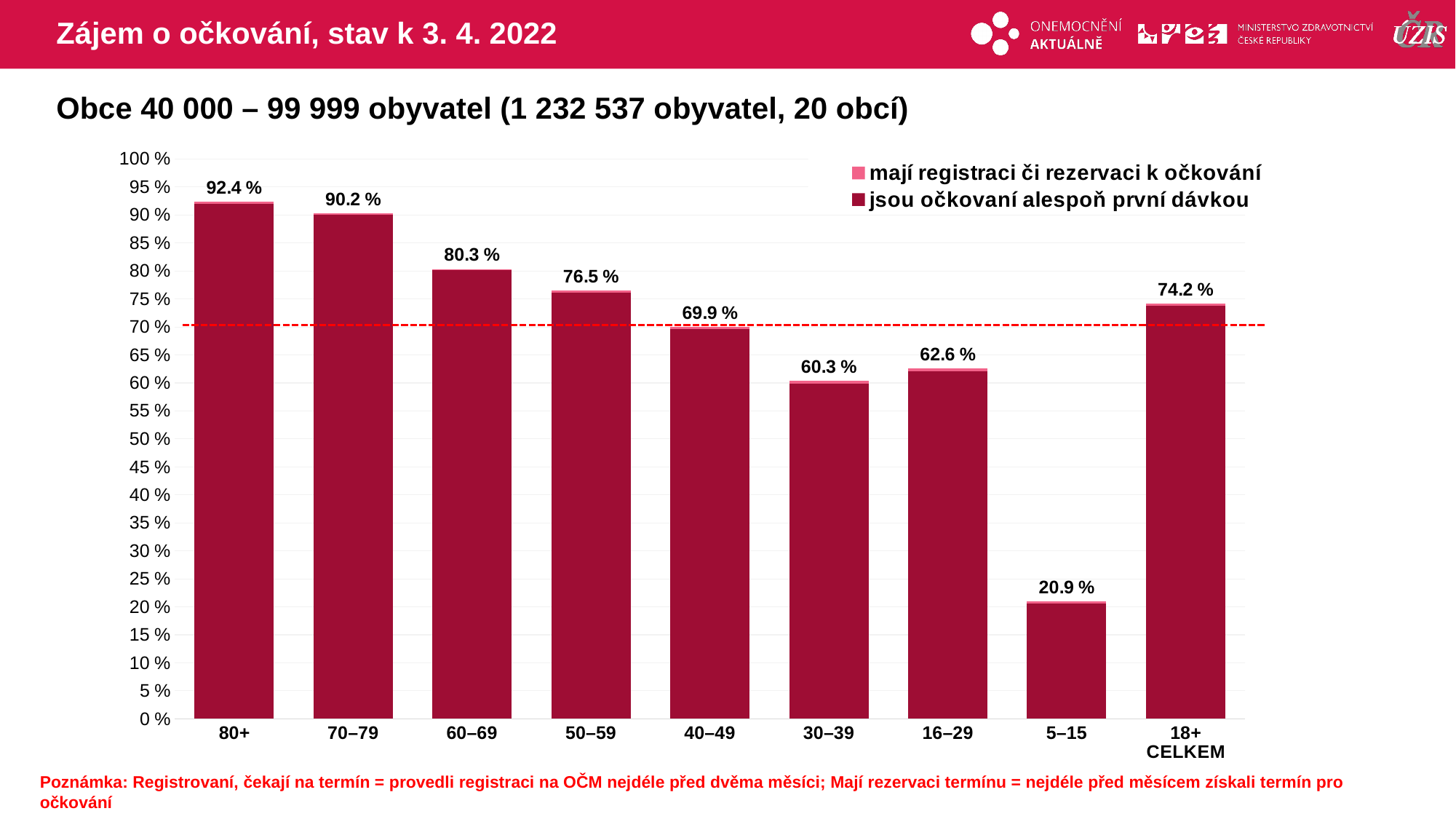

# Zájem o očkování, stav k 3. 4. 2022
Obce 40 000 – 99 999 obyvatel (1 232 537 obyvatel, 20 obcí)

### Chart

| Category | mají registraci či rezervaci k očkování | jsou očkovaní alespoň první dávkou |
|---|---|---|
| 80+ | 92.371305757589 | 91.987565629973 |
| 70–79 | 90.246802066867 | 90.023644116201 |
| 60–69 | 80.336611130925 | 80.10676902 |
| 50–59 | 76.463499646047 | 76.164666338832 |
| 40–49 | 69.946034070896 | 69.634356855155 |
| 30–39 | 60.34664348893 | 59.847129198834 |
| 16–29 | 62.603217539863 | 62.084079075821 |
| 5–15 | 20.928149407022 | 20.611567509862 |
| 18+ CELKEM | 74.197477373892 | 73.846139320382 |
Poznámka: Registrovaní, čekají na termín = provedli registraci na OČM nejdéle před dvěma měsíci; Mají rezervaci termínu = nejdéle před měsícem získali termín pro očkování